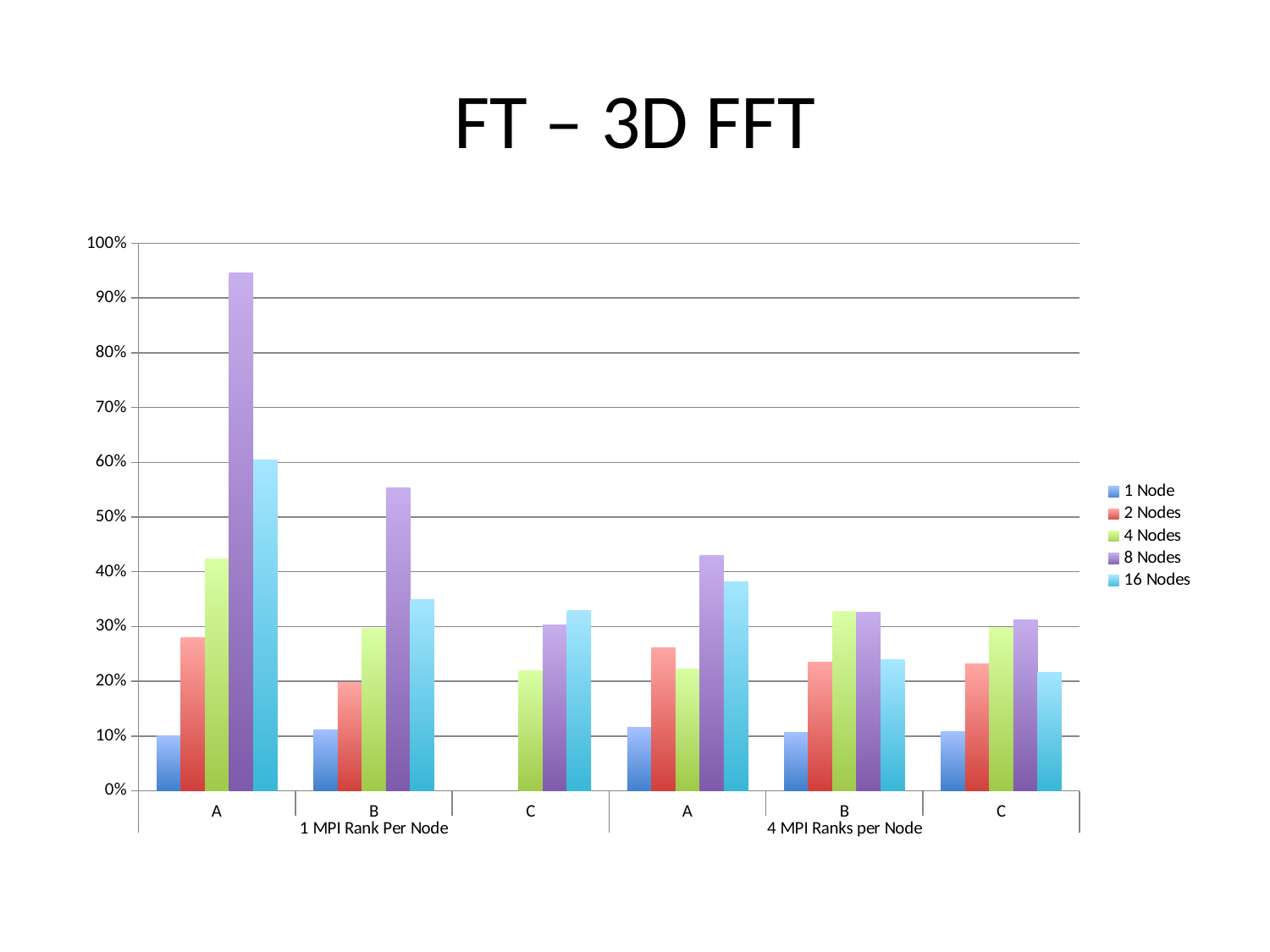

# FT – 3D FFT

### Chart

| Category | 1 Node | 2 Nodes | 4 Nodes | 8 Nodes | 16 Nodes |
|---|---|---|---|---|---|
| A | 0.1008 | 0.2797 | 0.4235 | 0.9459 | 0.6046 |
| B | 0.1111 | 0.1979 | 0.2968 | 0.5527 | 0.3498 |
| C | None | None | 0.22 | 0.303 | 0.3295 |
| A | 0.1165 | 0.2605 | 0.2232 | 0.4301 | 0.3816 |
| B | 0.1067 | 0.235 | 0.3272 | 0.3262 | 0.2395 |
| C | 0.1076 | 0.2317 | 0.2985 | 0.3128 | 0.2157 |